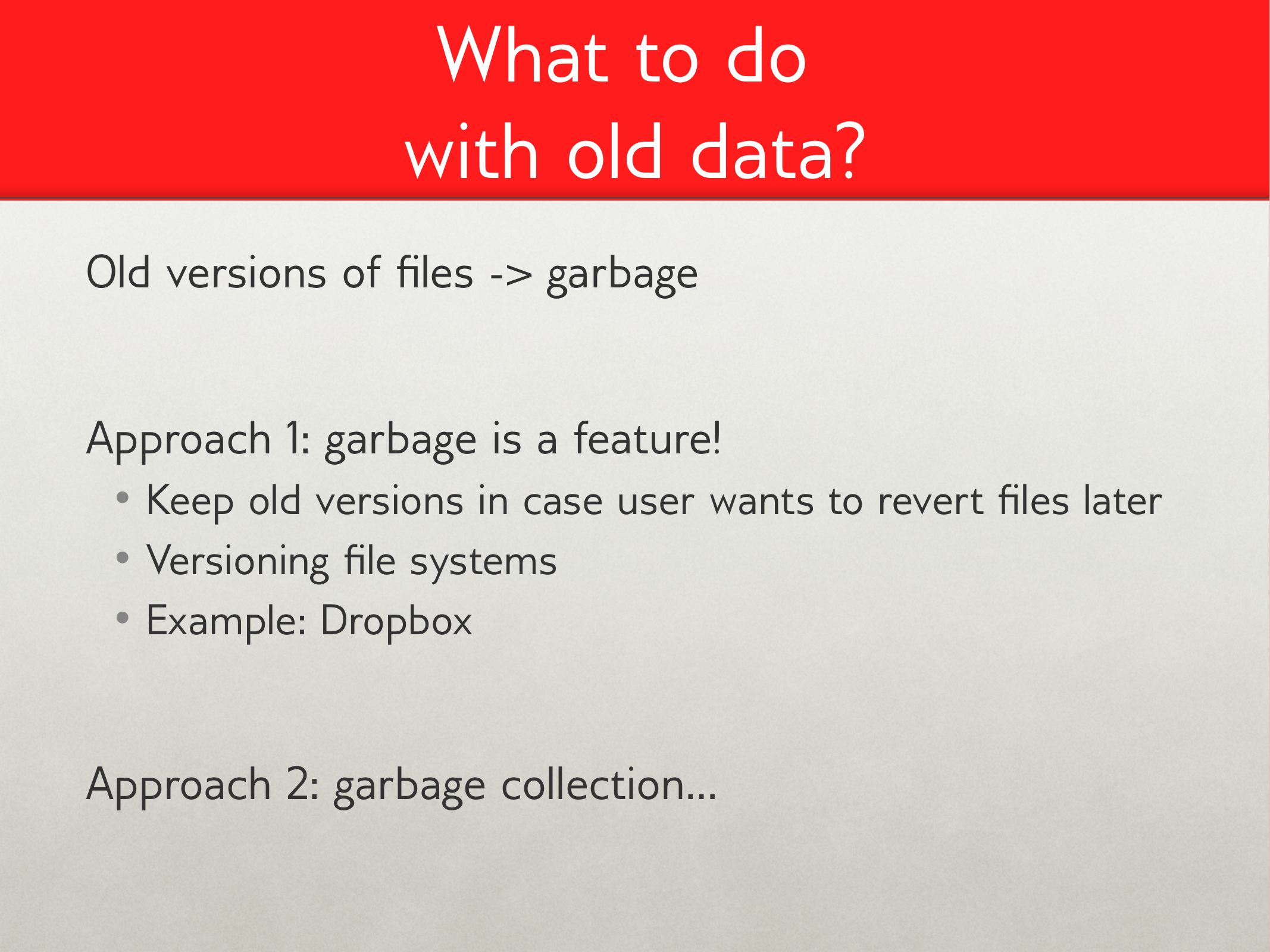

# What to do with old data?
Old versions of files -> garbage

Approach 1: garbage is a feature!
Keep old versions in case user wants to revert files later
Versioning file systems
Example: Dropbox

Approach 2: garbage collection…